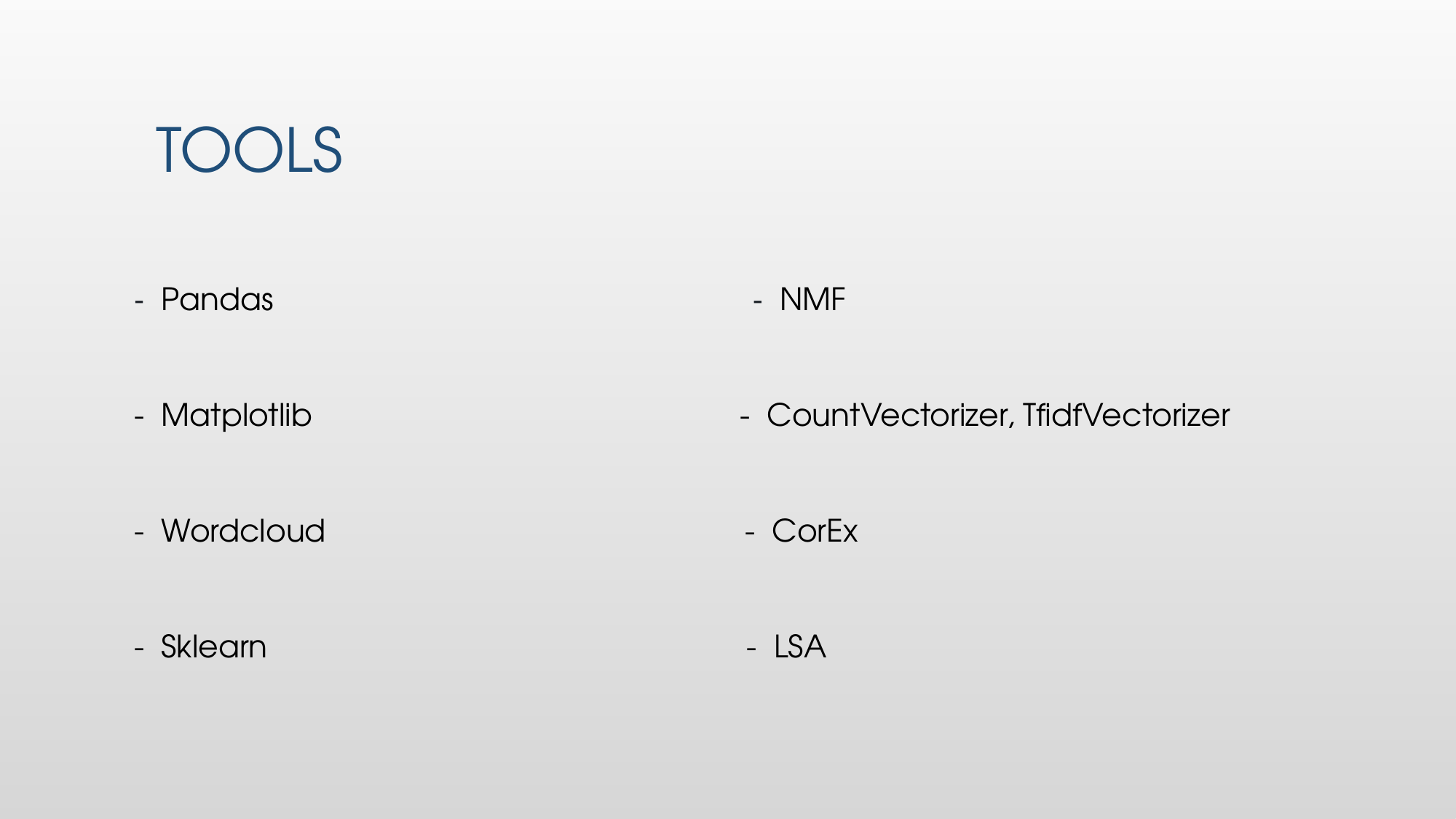

# Tools
-  Pandas                                                        -  NMF
-  Matplotlib                                                  -  CountVectorizer, TfidfVectorizer
-  Wordcloud                                                 -  CorEx
-  Sklearn                                                        -  LSA